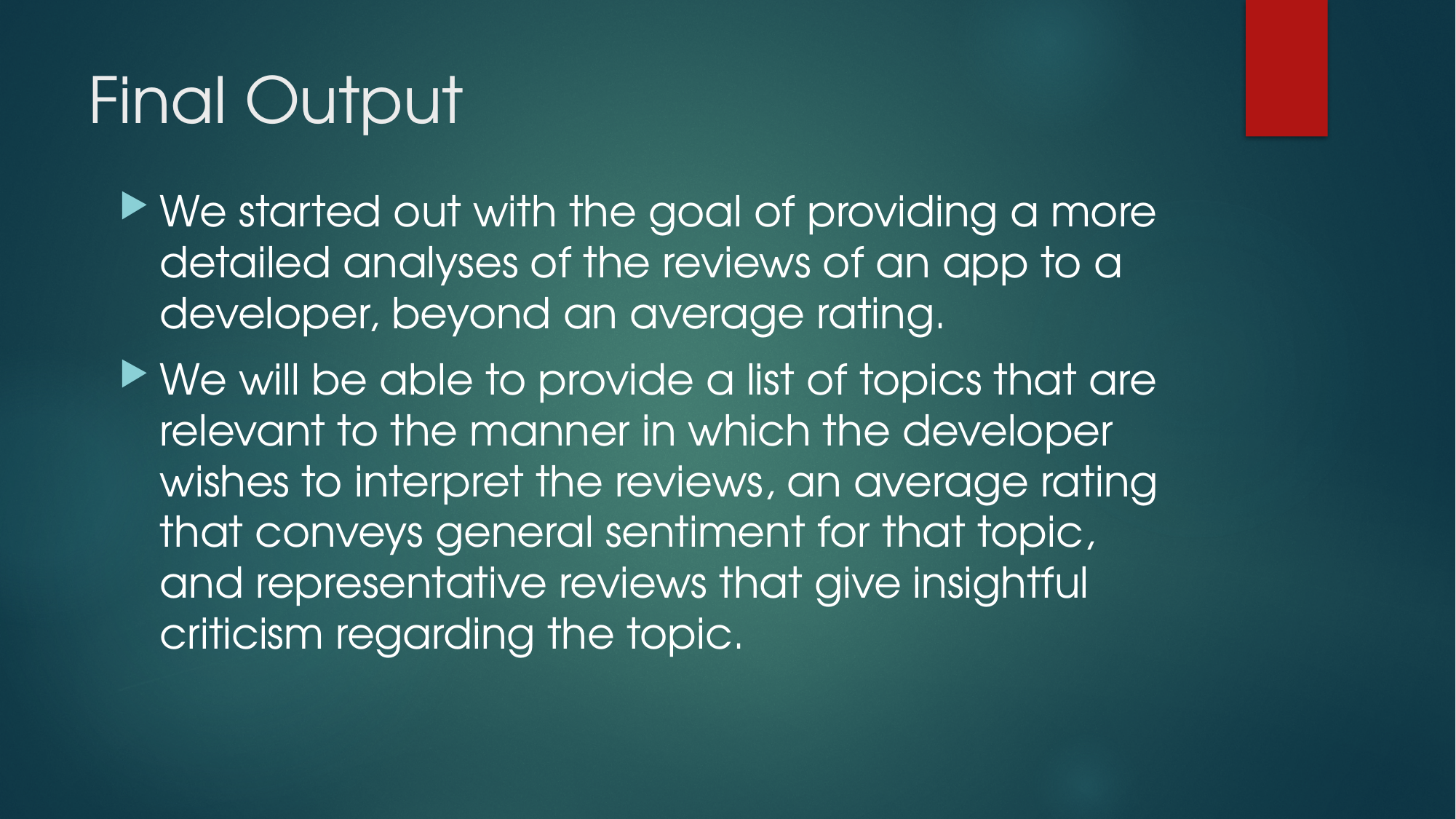

# Final Output
We started out with the goal of providing a more detailed analyses of the reviews of an app to a developer, beyond an average rating.
We will be able to provide a list of topics that are relevant to the manner in which the developer wishes to interpret the reviews, an average rating that conveys general sentiment for that topic, and representative reviews that give insightful criticism regarding the topic.